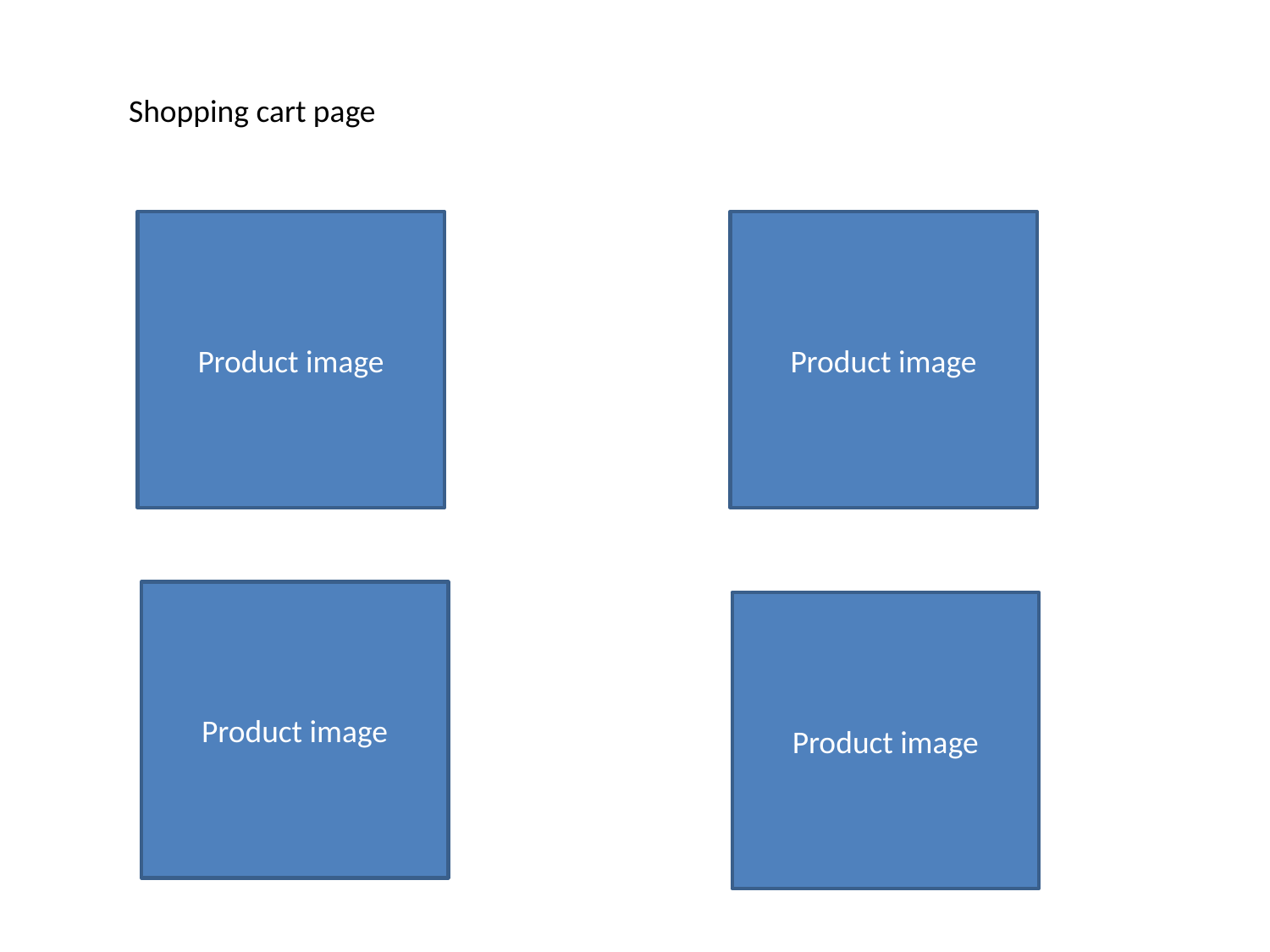

Shopping cart page
Product image
Product image
Product image
Product image